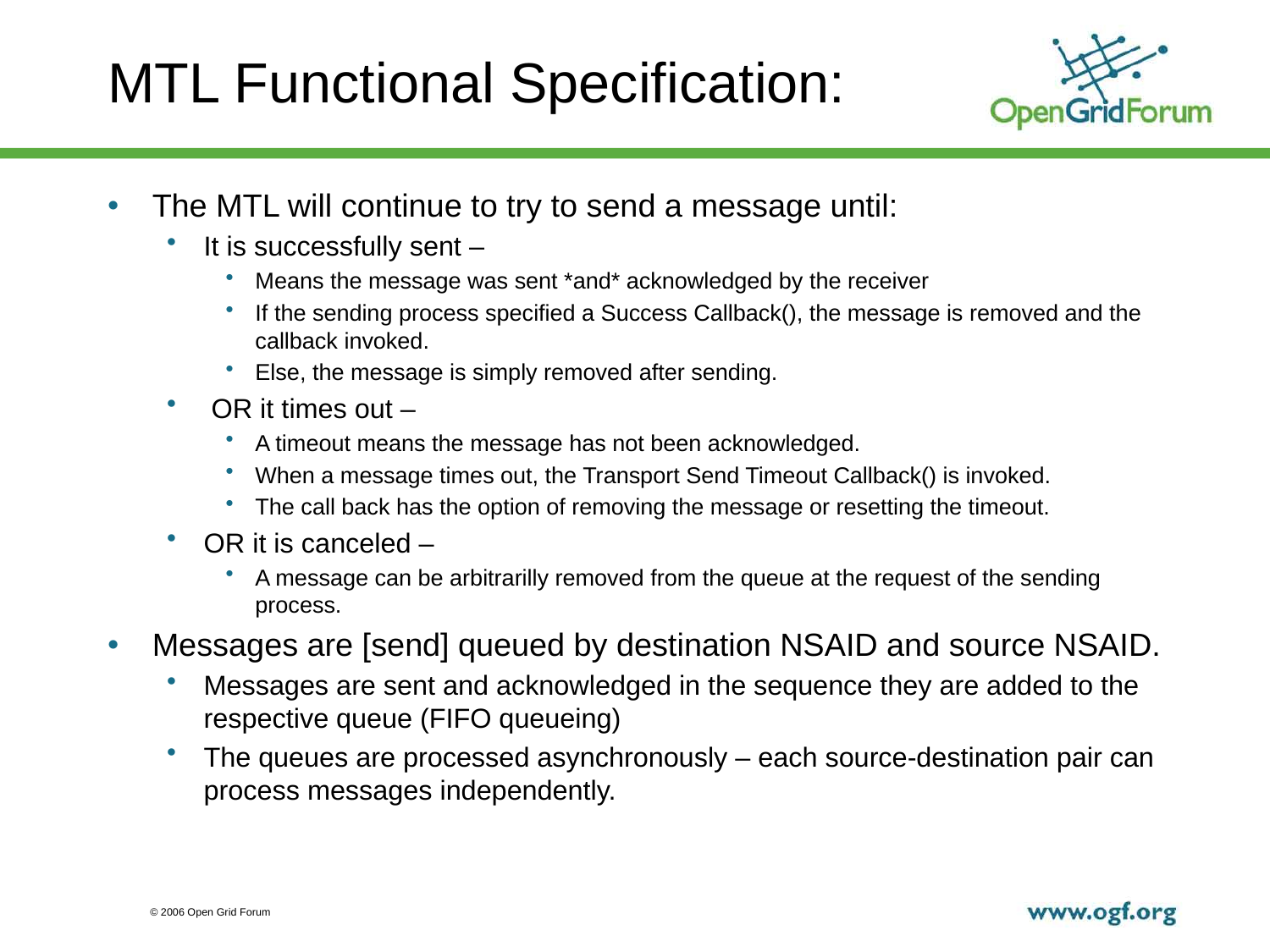

# MTL Functional Specification:
The MTL will continue to try to send a message until:
It is successfully sent –
Means the message was sent *and* acknowledged by the receiver
If the sending process specified a Success Callback(), the message is removed and the callback invoked.
Else, the message is simply removed after sending.
 OR it times out –
A timeout means the message has not been acknowledged.
When a message times out, the Transport Send Timeout Callback() is invoked.
The call back has the option of removing the message or resetting the timeout.
OR it is canceled –
A message can be arbitrarilly removed from the queue at the request of the sending process.
Messages are [send] queued by destination NSAID and source NSAID.
Messages are sent and acknowledged in the sequence they are added to the respective queue (FIFO queueing)
The queues are processed asynchronously – each source-destination pair can process messages independently.